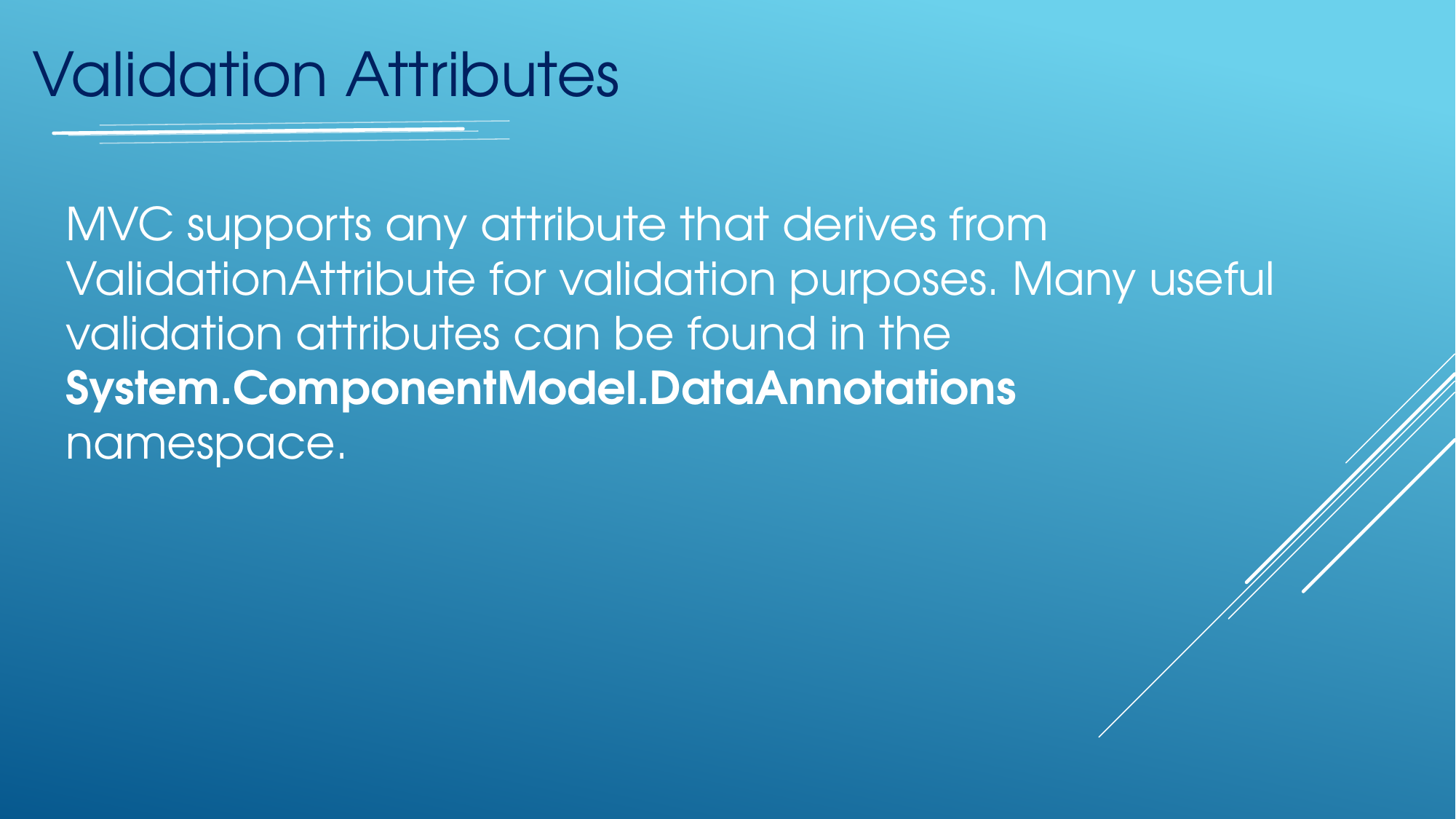

Validation Attributes
MVC supports any attribute that derives from ValidationAttribute for validation purposes. Many useful validation attributes can be found in the System.ComponentModel.DataAnnotations namespace.